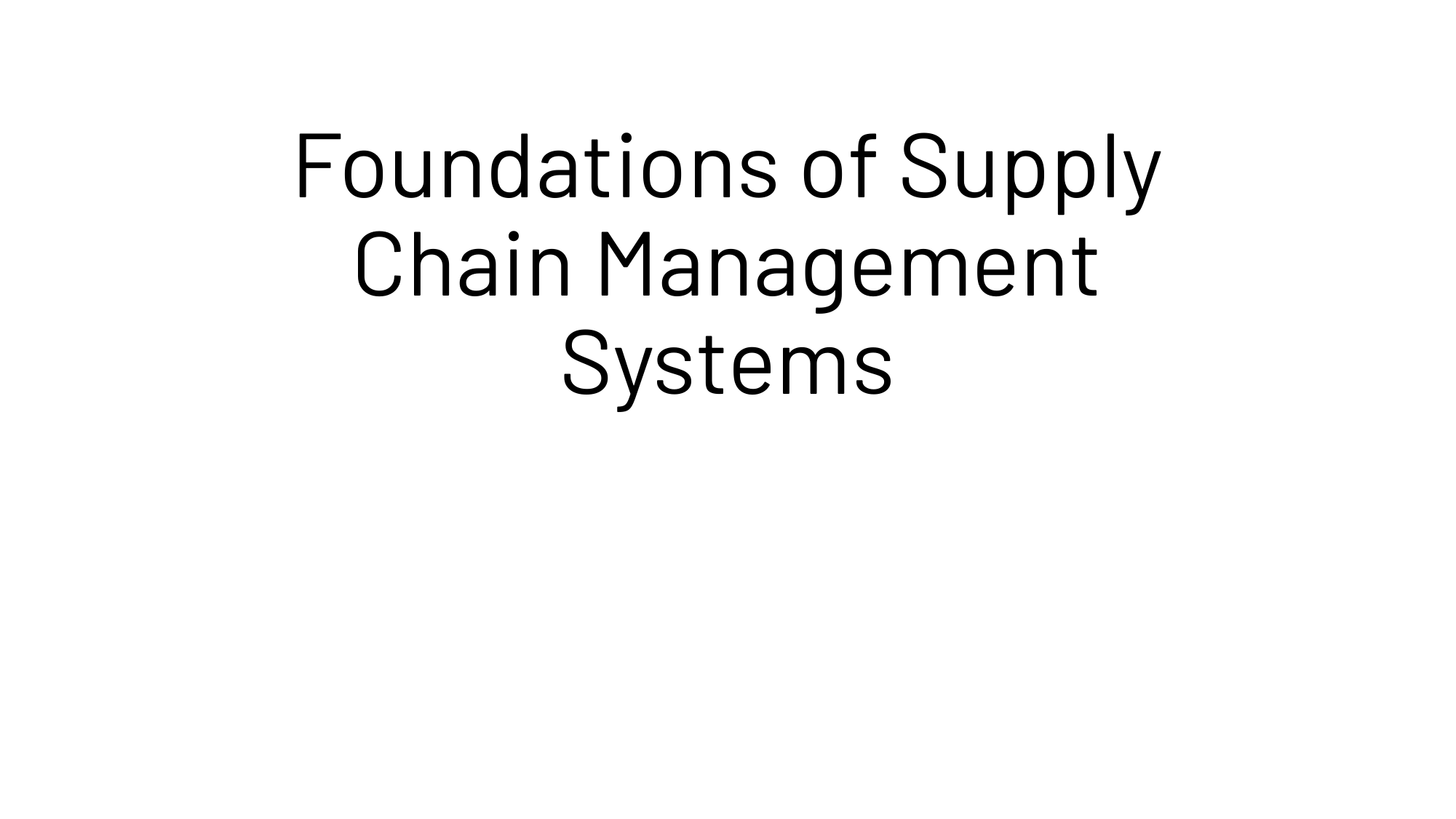

# Foundations of Supply Chain Management Systems